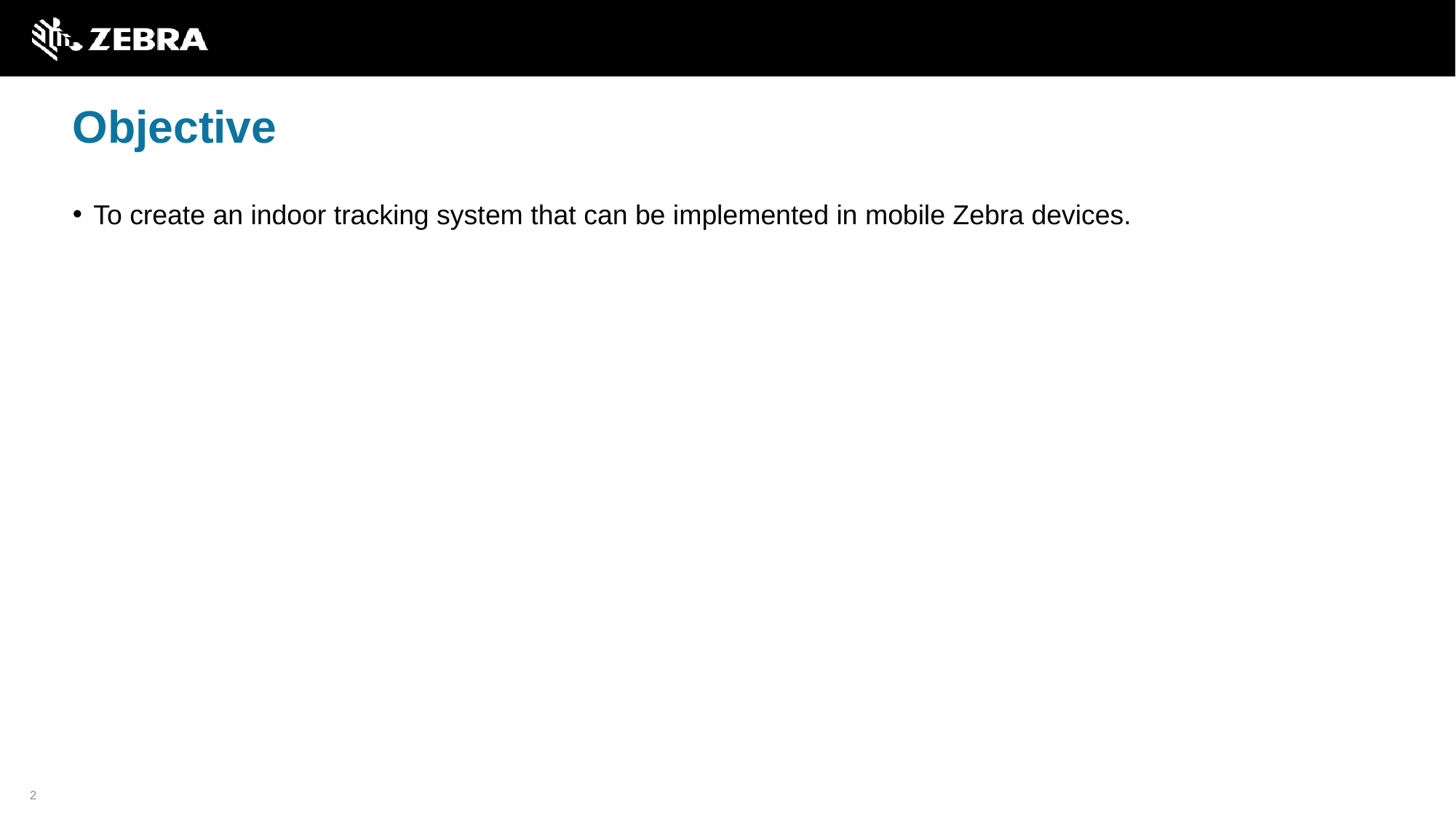

# Objective
To create an indoor tracking system that can be implemented in mobile Zebra devices.
2